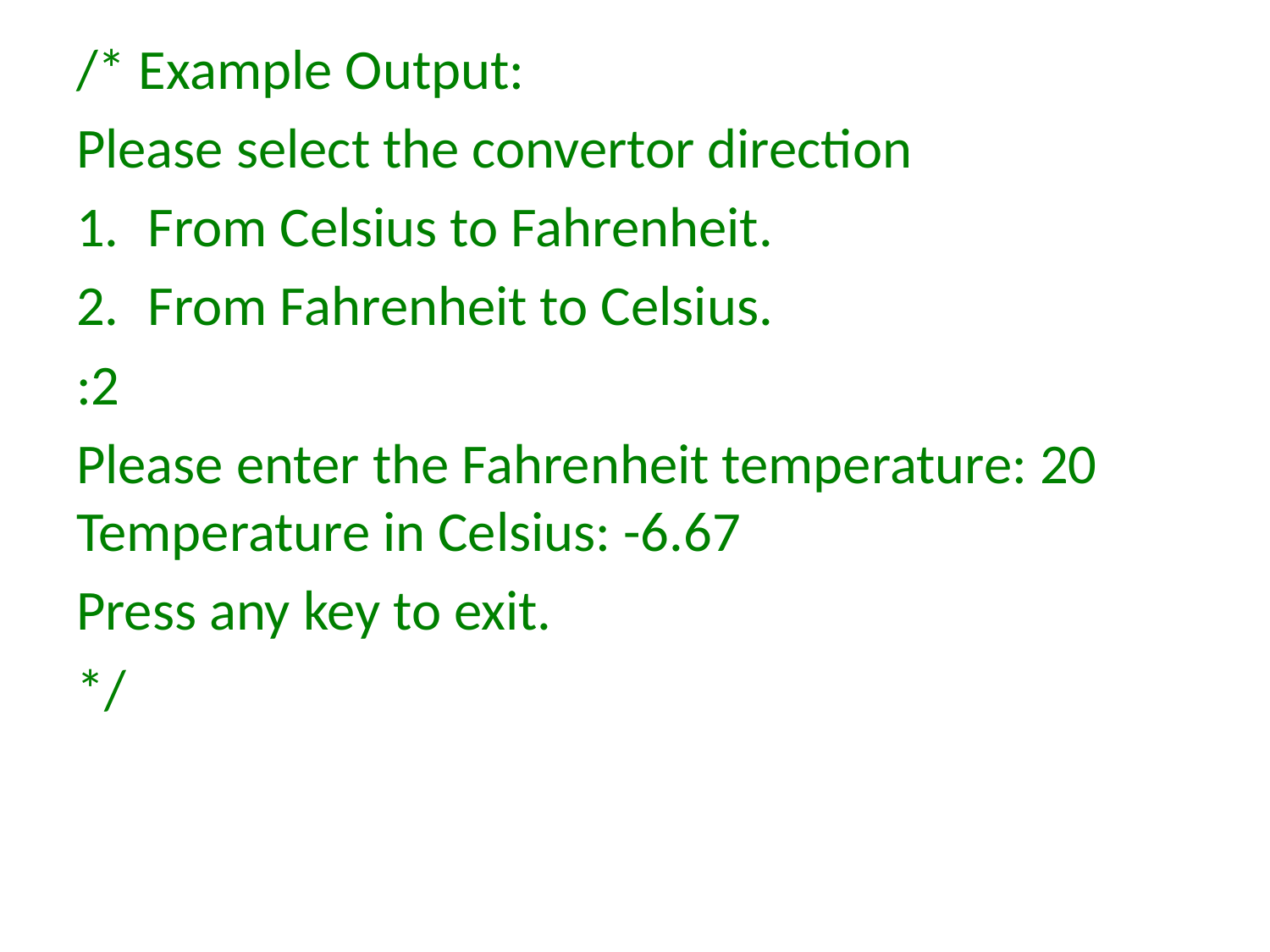

/* Example Output:
Please select the convertor direction
From Celsius to Fahrenheit.
From Fahrenheit to Celsius.
:2
Please enter the Fahrenheit temperature: 20 Temperature in Celsius: -6.67
Press any key to exit.
*/